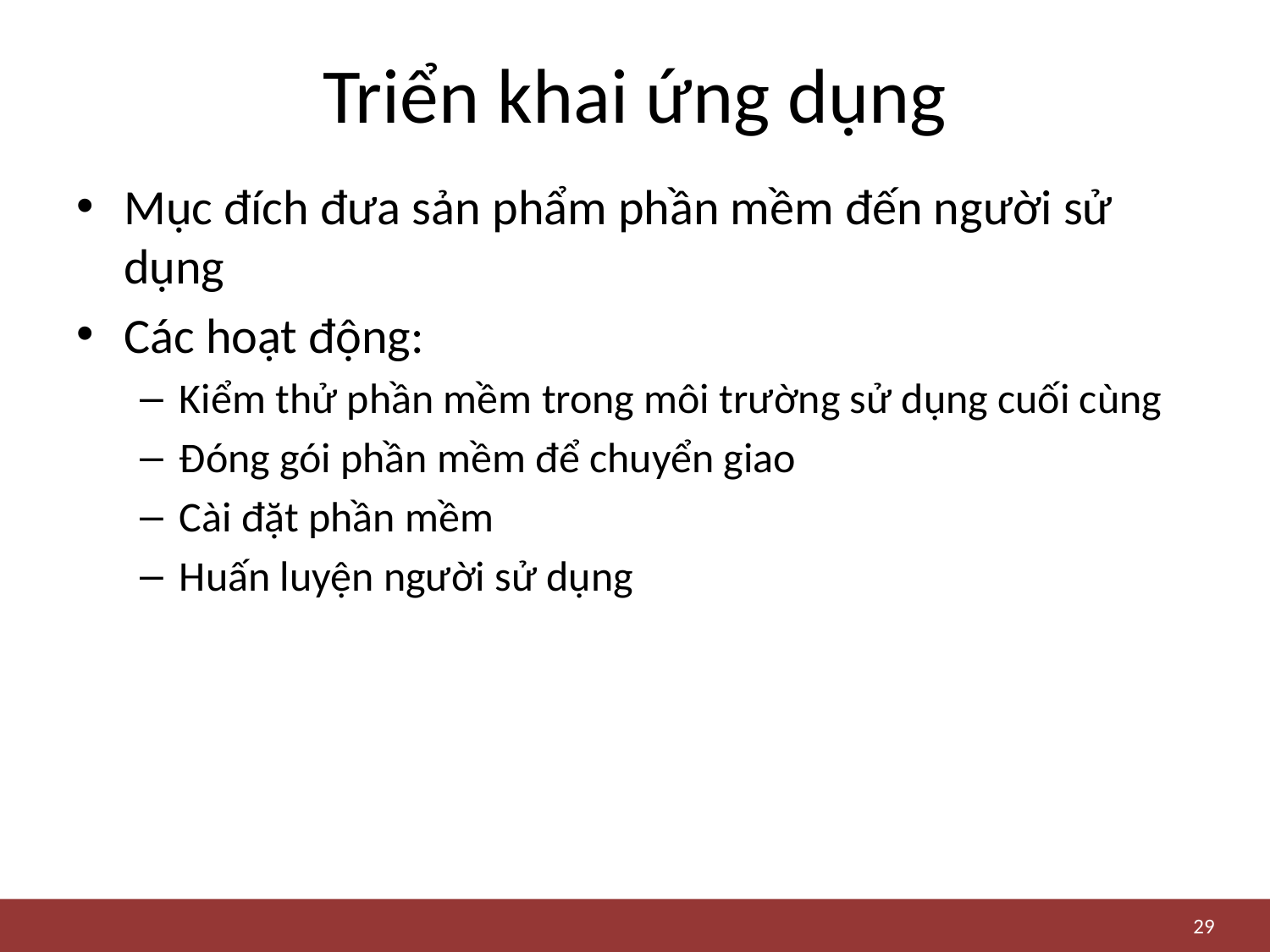

# Triển khai ứng dụng
Mục đích đưa sản phẩm phần mềm đến người sử dụng
Các hoạt động:
Kiểm thử phần mềm trong môi trường sử dụng cuối cùng
Đóng gói phần mềm để chuyển giao
Cài đặt phần mềm
Huấn luyện người sử dụng